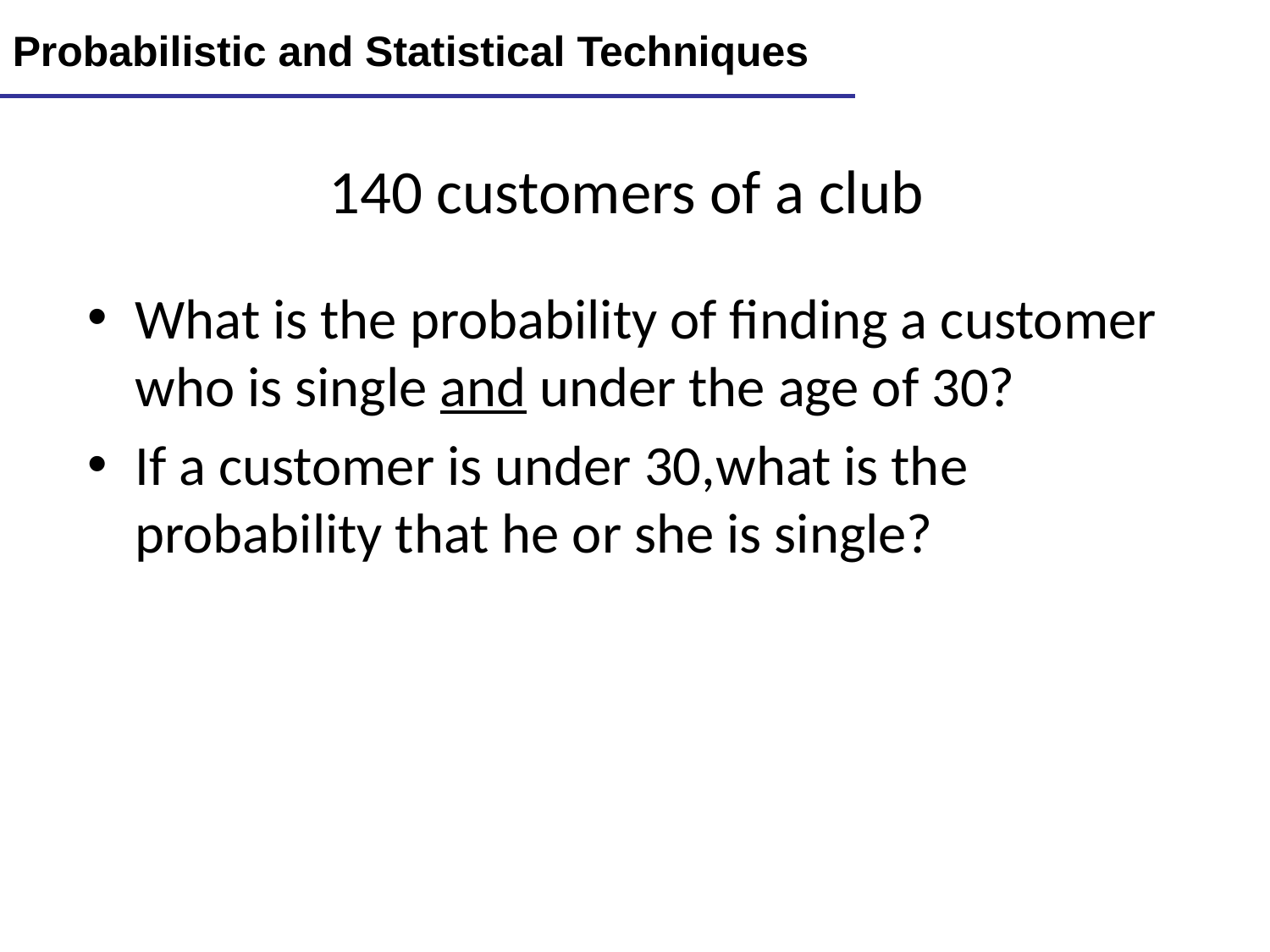

Lecture 9
33
Probabilistic and Statistical Techniques

# 140 customers of a club
What is the probability of finding a customer who is single and under the age of 30?
If a customer is under 30,what is the probability that he or she is single?